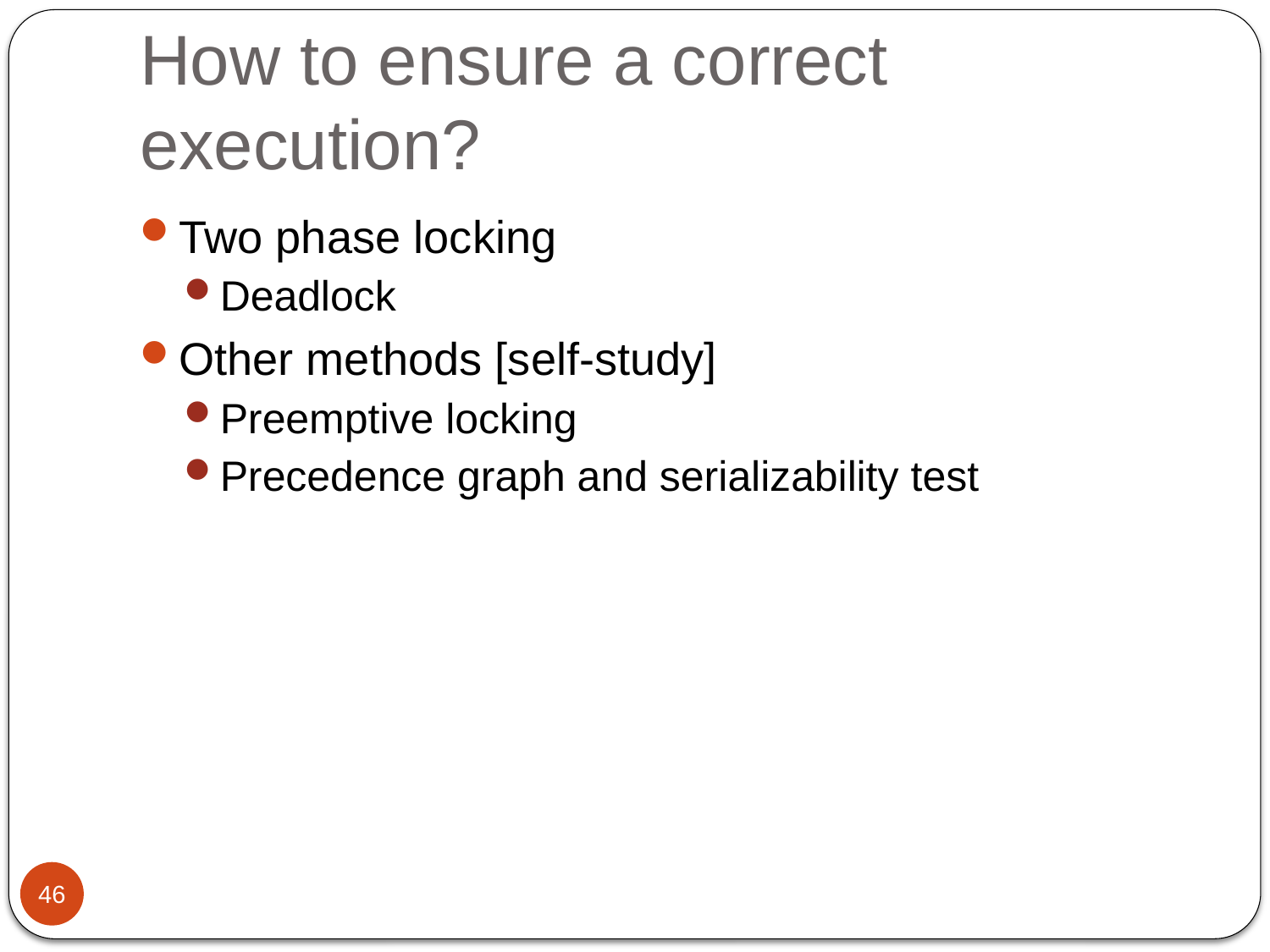

# How to ensure a correct execution?
Two phase locking
Deadlock
Other methods [self-study]
Preemptive locking
Precedence graph and serializability test

46